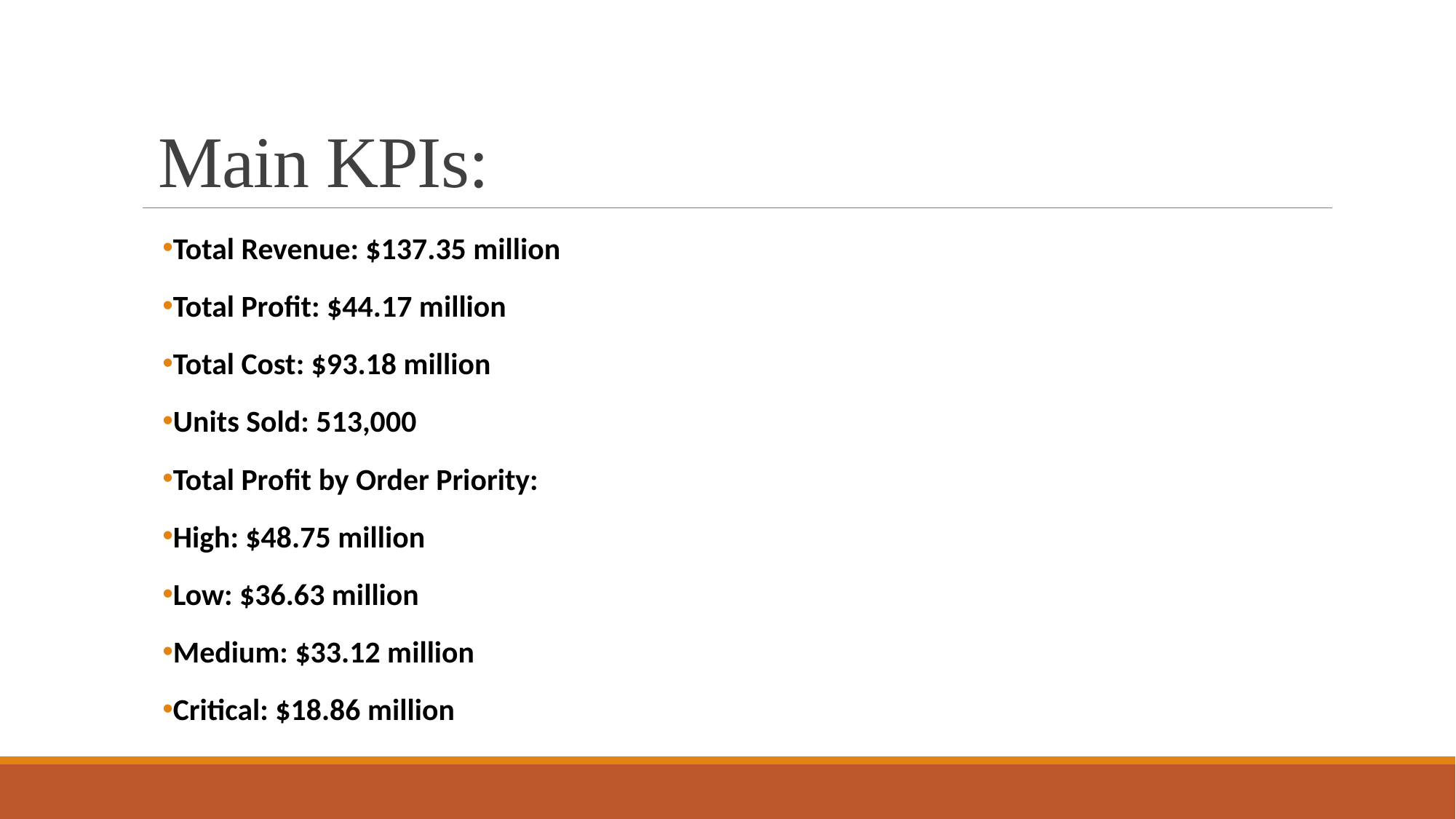

# Main KPIs:
Total Revenue: $137.35 million
Total Profit: $44.17 million
Total Cost: $93.18 million
Units Sold: 513,000
Total Profit by Order Priority:
High: $48.75 million
Low: $36.63 million
Medium: $33.12 million
Critical: $18.86 million